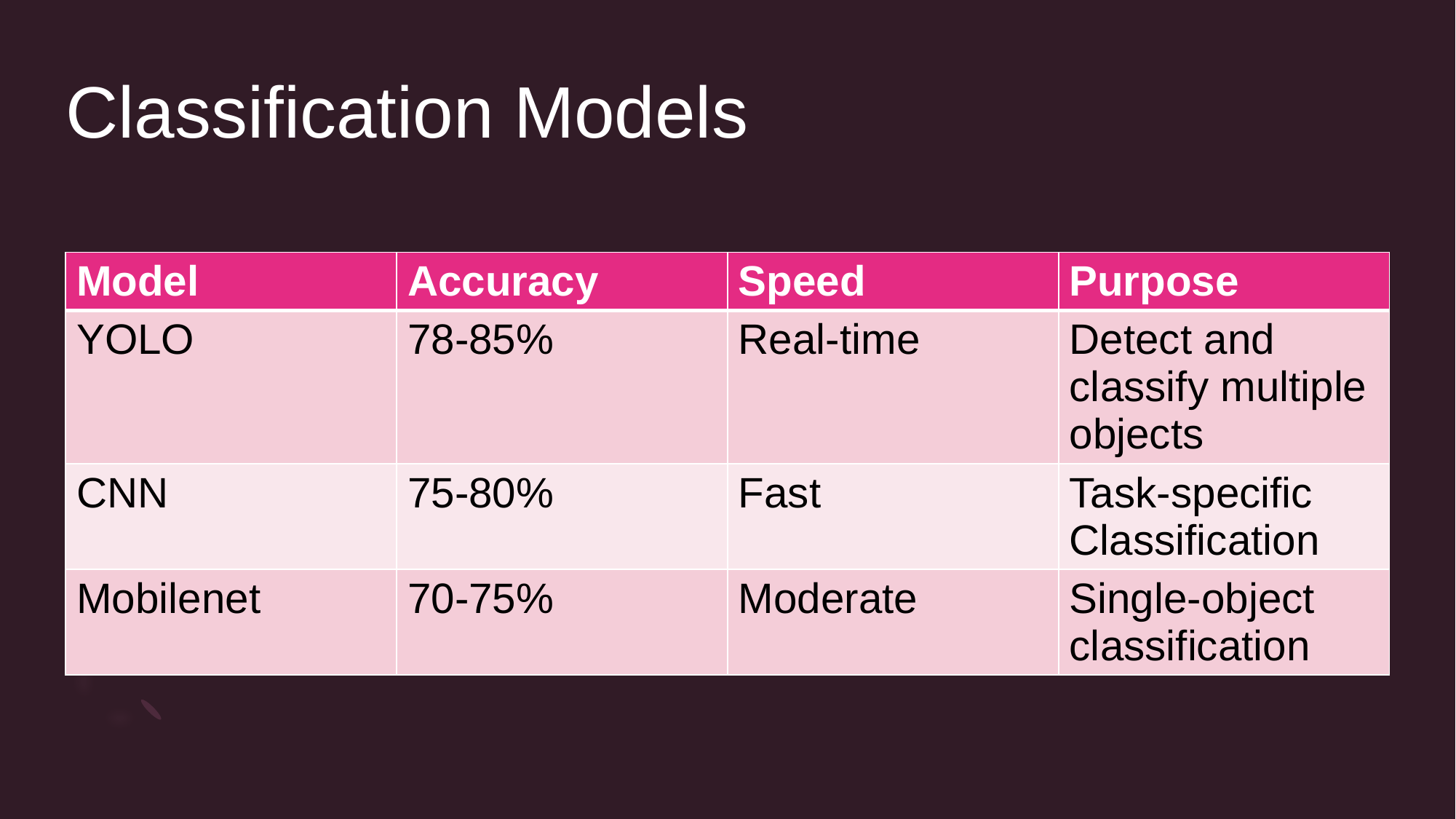

# Classification Models
| Model | Accuracy | Speed | Purpose |
| --- | --- | --- | --- |
| YOLO | 78-85% | Real-time | Detect and classify multiple objects |
| CNN | 75-80% | Fast | Task-specific Classification |
| Mobilenet | 70-75% | Moderate | Single-object classification |